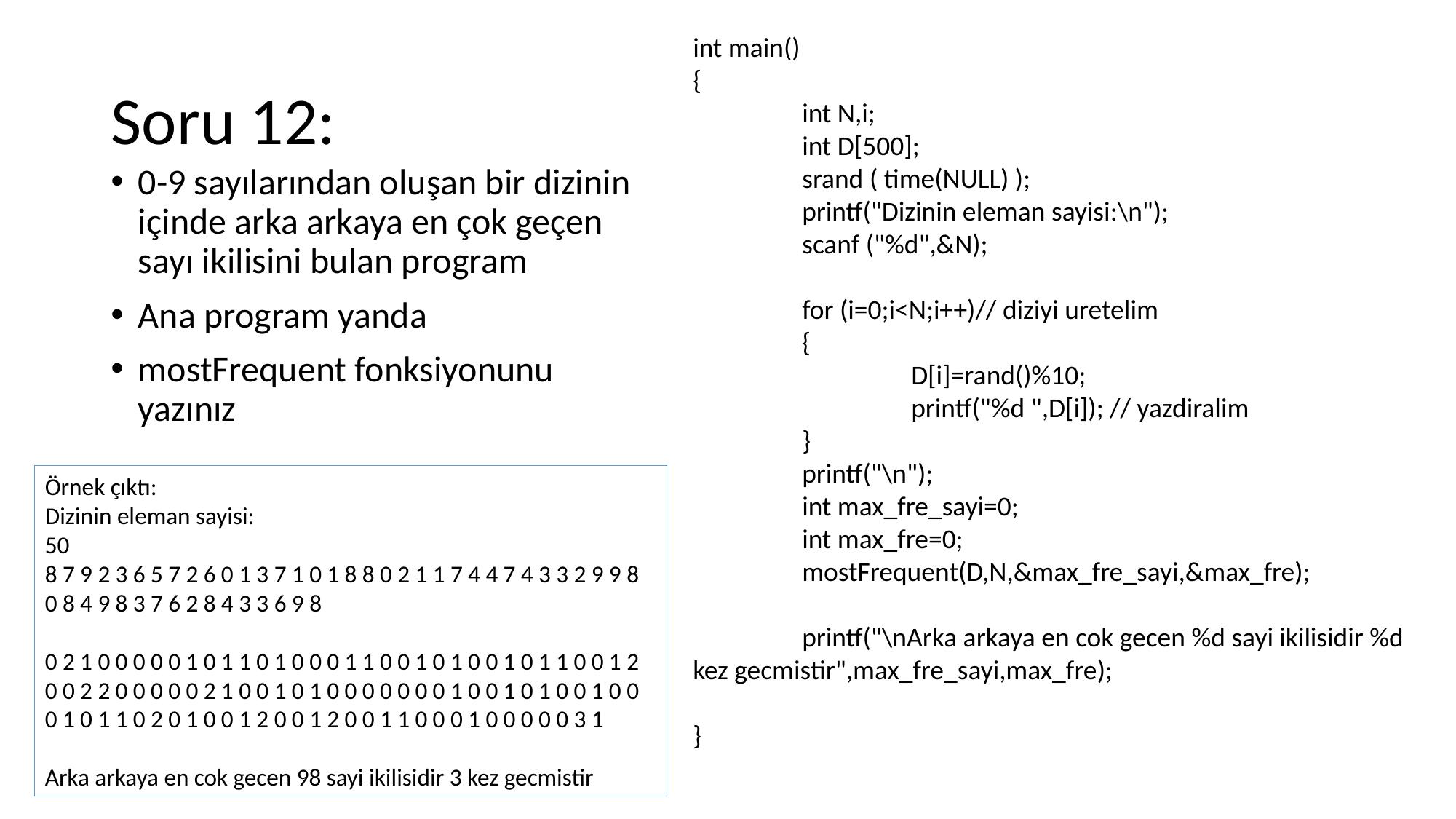

int main()
{
	int N,i;
	int D[500];
	srand ( time(NULL) );
	printf("Dizinin eleman sayisi:\n");
	scanf ("%d",&N);

	for (i=0;i<N;i++)// diziyi uretelim
	{
		D[i]=rand()%10;
		printf("%d ",D[i]); // yazdiralim
	}
	printf("\n");
	int max_fre_sayi=0;
	int max_fre=0;
	mostFrequent(D,N,&max_fre_sayi,&max_fre);

	printf("\nArka arkaya en cok gecen %d sayi ikilisidir %d kez gecmistir",max_fre_sayi,max_fre);

}
# Soru 12:
0-9 sayılarından oluşan bir dizinin içinde arka arkaya en çok geçen sayı ikilisini bulan program
Ana program yanda
mostFrequent fonksiyonunu yazınız
Örnek çıktı:
Dizinin eleman sayisi:
50
8 7 9 2 3 6 5 7 2 6 0 1 3 7 1 0 1 8 8 0 2 1 1 7 4 4 7 4 3 3 2 9 9 8 0 8 4 9 8 3 7 6 2 8 4 3 3 6 9 8

0 2 1 0 0 0 0 0 1 0 1 1 0 1 0 0 0 1 1 0 0 1 0 1 0 0 1 0 1 1 0 0 1 2 0 0 2 2 0 0 0 0 0 2 1 0 0 1 0 1 0 0 0 0 0 0 0 1 0 0 1 0 1 0 0 1 0 0 0 1 0 1 1 0 2 0 1 0 0 1 2 0 0 1 2 0 0 1 1 0 0 0 1 0 0 0 0 0 3 1

Arka arkaya en cok gecen 98 sayi ikilisidir 3 kez gecmistir